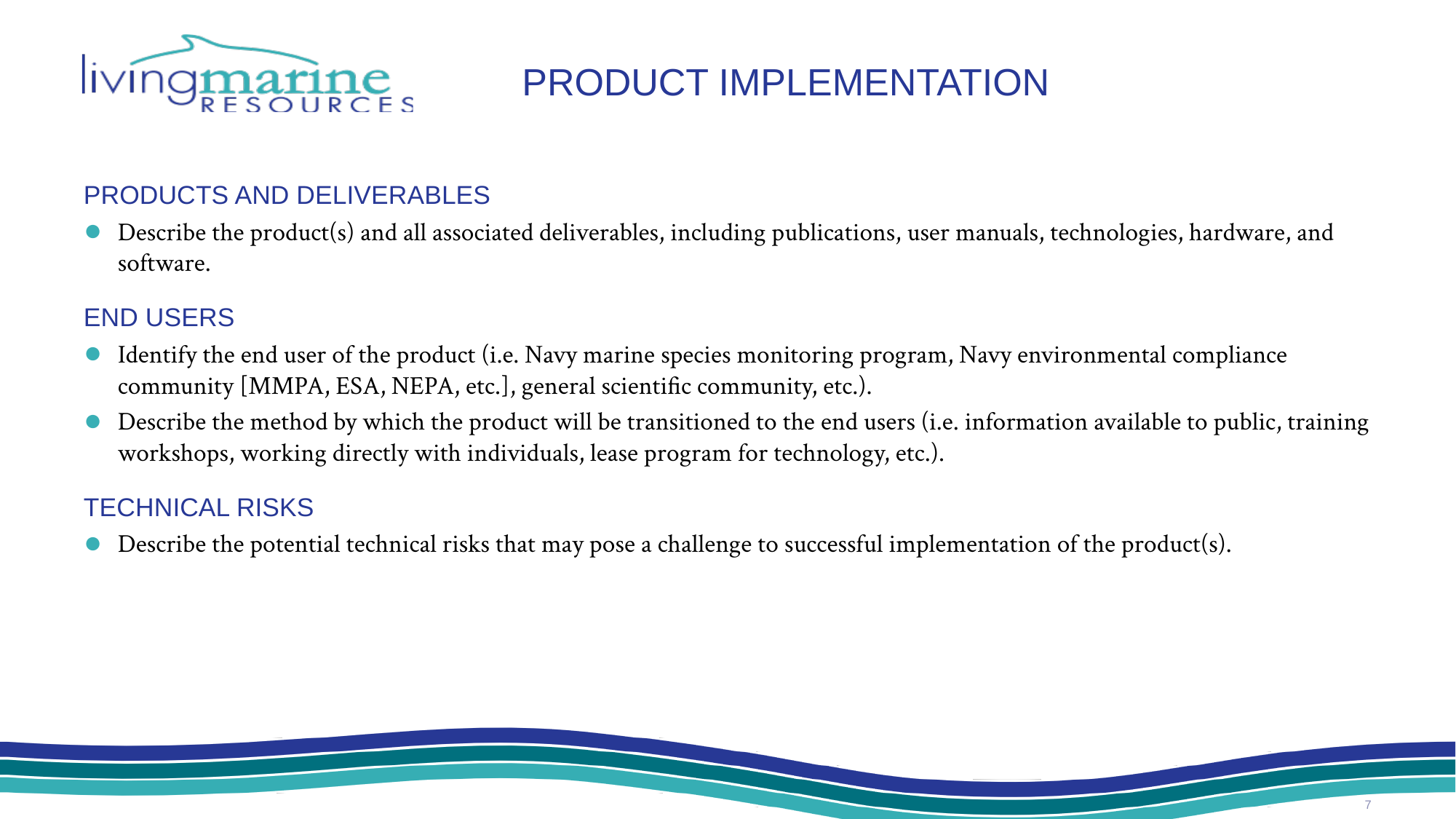

# product implementation
products and deliverables
Describe the product(s) and all associated deliverables, including publications, user manuals, technologies, hardware, and software.
end users
Identify the end user of the product (i.e. Navy marine species monitoring program, Navy environmental compliance community [MMPA, ESA, NEPA, etc.], general scientific community, etc.).
Describe the method by which the product will be transitioned to the end users (i.e. information available to public, training workshops, working directly with individuals, lease program for technology, etc.).
Technical Risks
Describe the potential technical risks that may pose a challenge to successful implementation of the product(s).

7